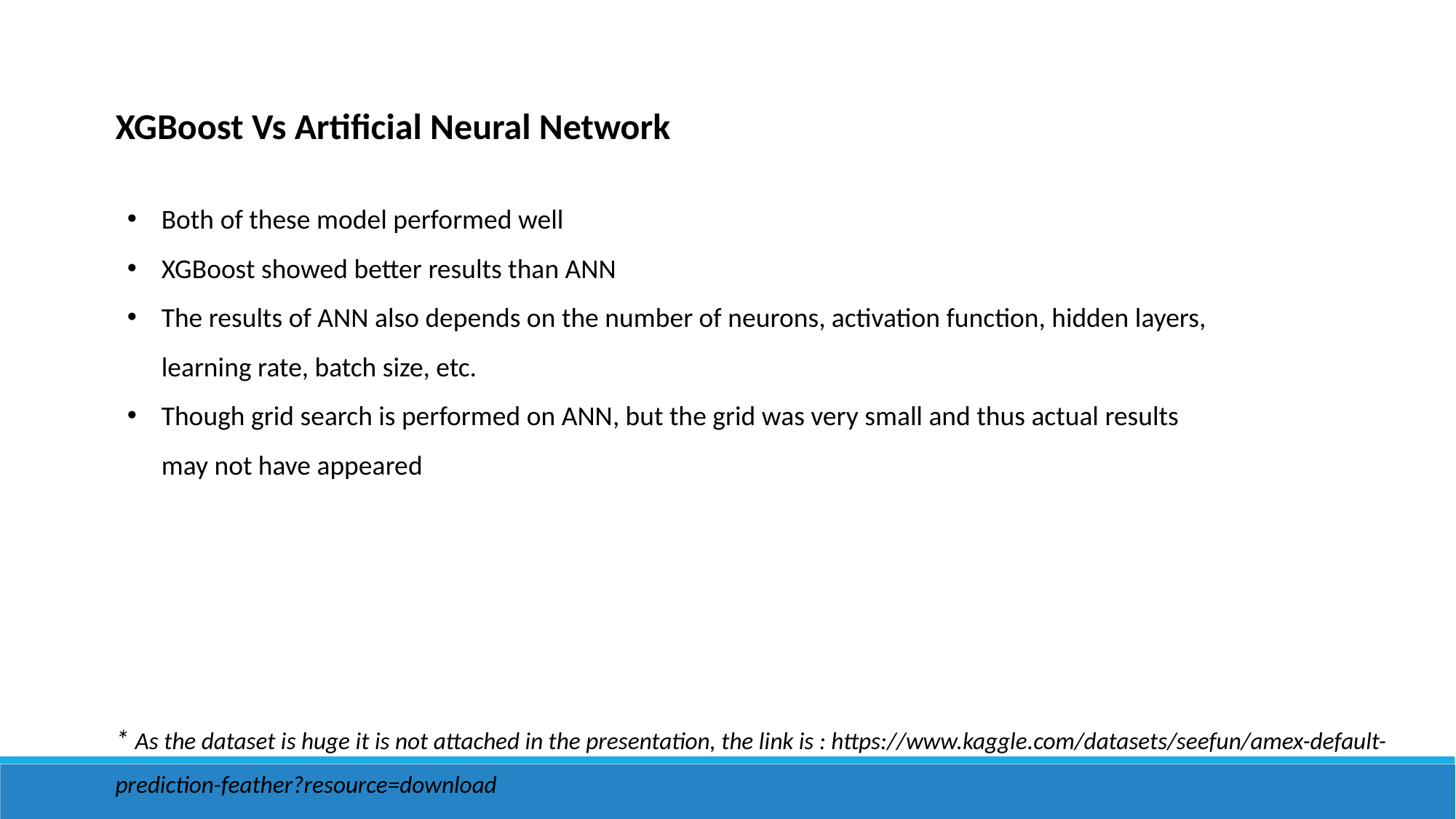

XGBoost Vs Artificial Neural Network
Both of these model performed well
XGBoost showed better results than ANN
The results of ANN also depends on the number of neurons, activation function, hidden layers, learning rate, batch size, etc.
Though grid search is performed on ANN, but the grid was very small and thus actual results may not have appeared
* As the dataset is huge it is not attached in the presentation, the link is : https://www.kaggle.com/datasets/seefun/amex-default-prediction-feather?resource=download